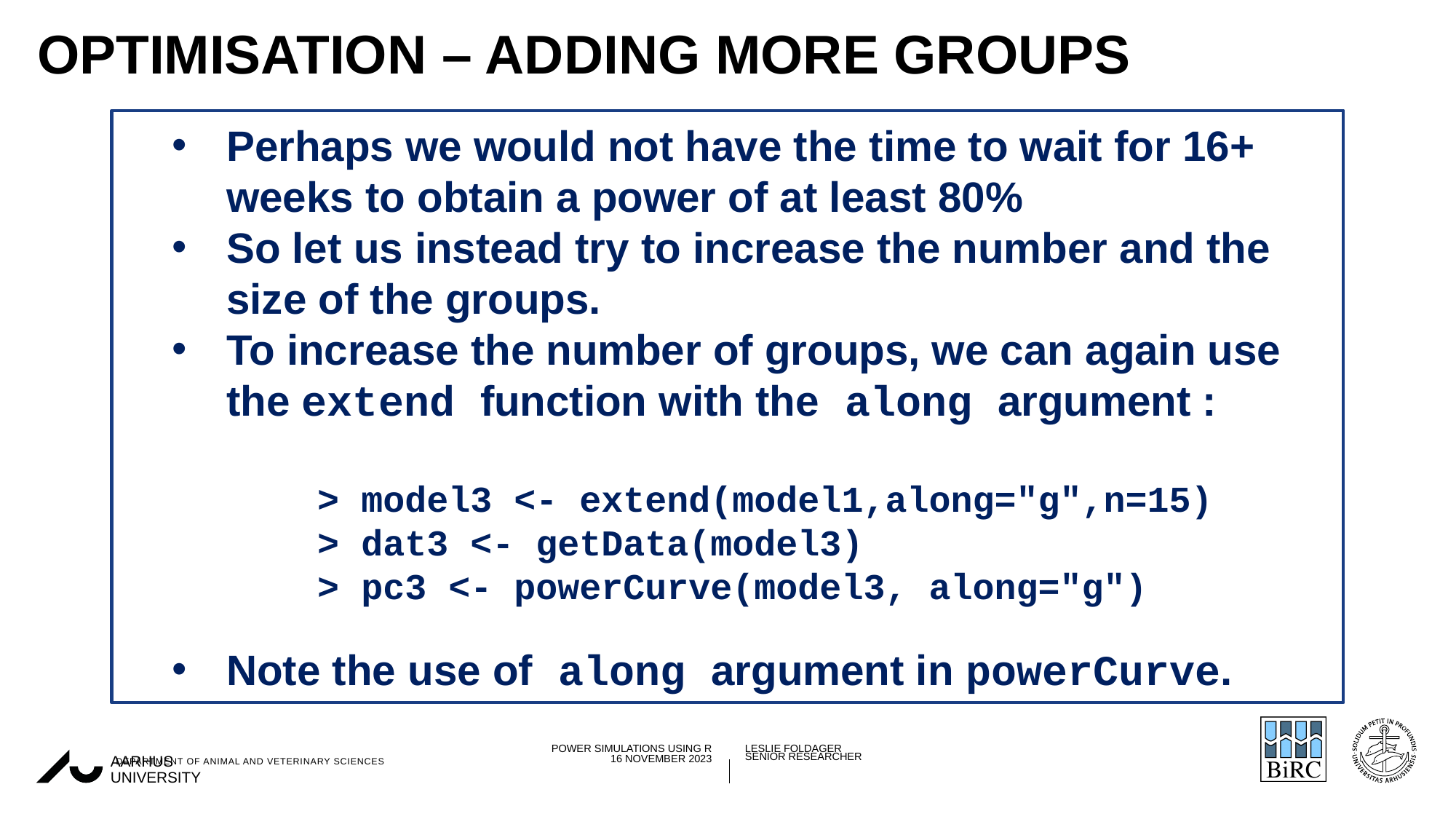

# optimisation – adding more groups
Perhaps we would not have the time to wait for 16+ weeks to obtain a power of at least 80%
So let us instead try to increase the number and the size of the groups.
To increase the number of groups, we can again use the extend function with the along argument :

> model3 <- extend(model1,along="g",n=15)
> dat3 <- getData(model3)
> pc3 <- powerCurve(model3, along="g")

Note the use of along argument in powerCurve.
16/11/202326/08/2019